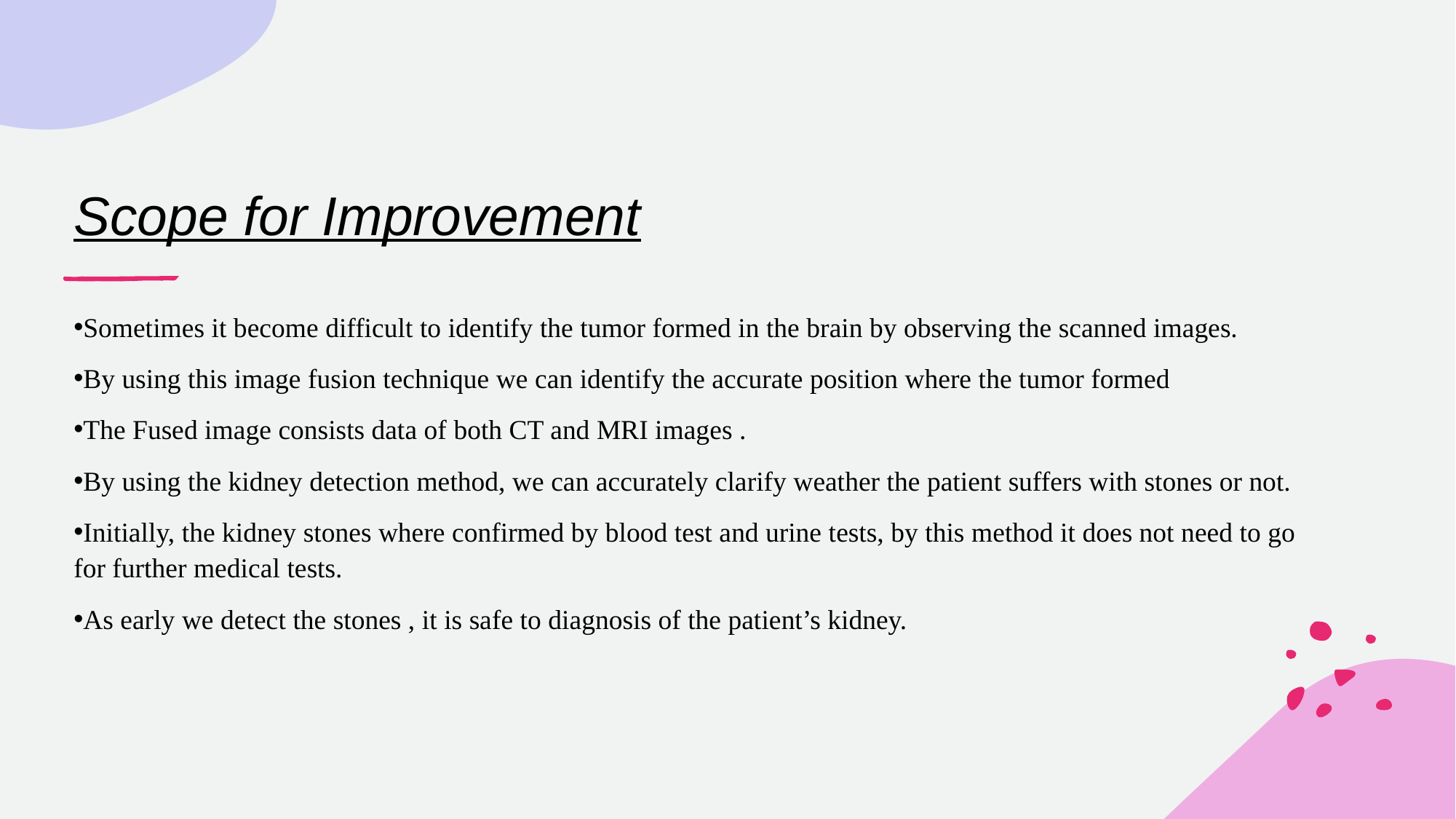

# Scope for Improvement
Sometimes it become difficult to identify the tumor formed in the brain by observing the scanned images.
By using this image fusion technique we can identify the accurate position where the tumor formed
The Fused image consists data of both CT and MRI images .
By using the kidney detection method, we can accurately clarify weather the patient suffers with stones or not.
Initially, the kidney stones where confirmed by blood test and urine tests, by this method it does not need to go for further medical tests.
As early we detect the stones , it is safe to diagnosis of the patient’s kidney.